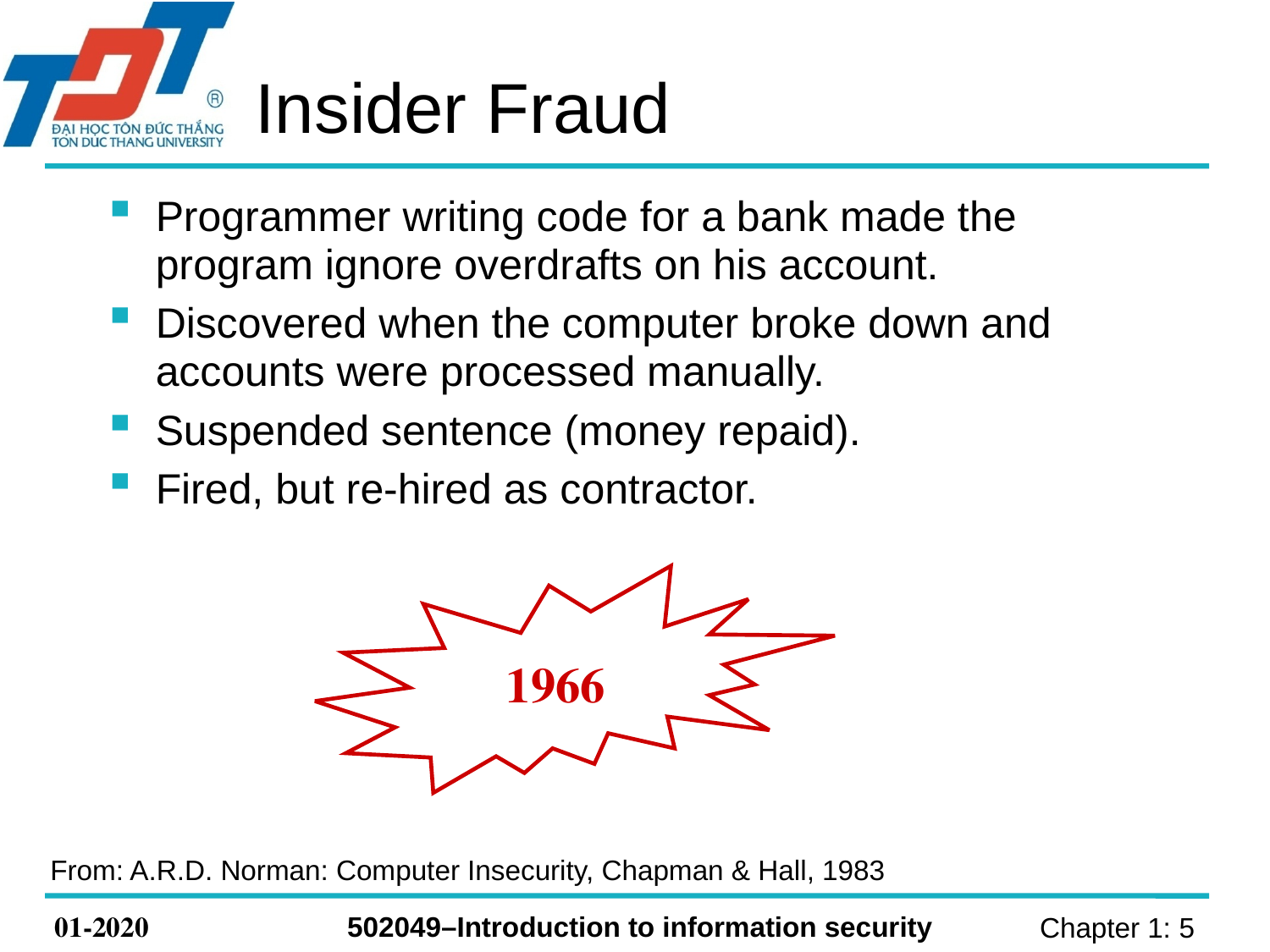

# Insider Fraud
Programmer writing code for a bank made the program ignore overdrafts on his account.
Discovered when the computer broke down and accounts were processed manually.
Suspended sentence (money repaid).
Fired, but re-hired as contractor.
1966
From: A.R.D. Norman: Computer Insecurity, Chapman & Hall, 1983